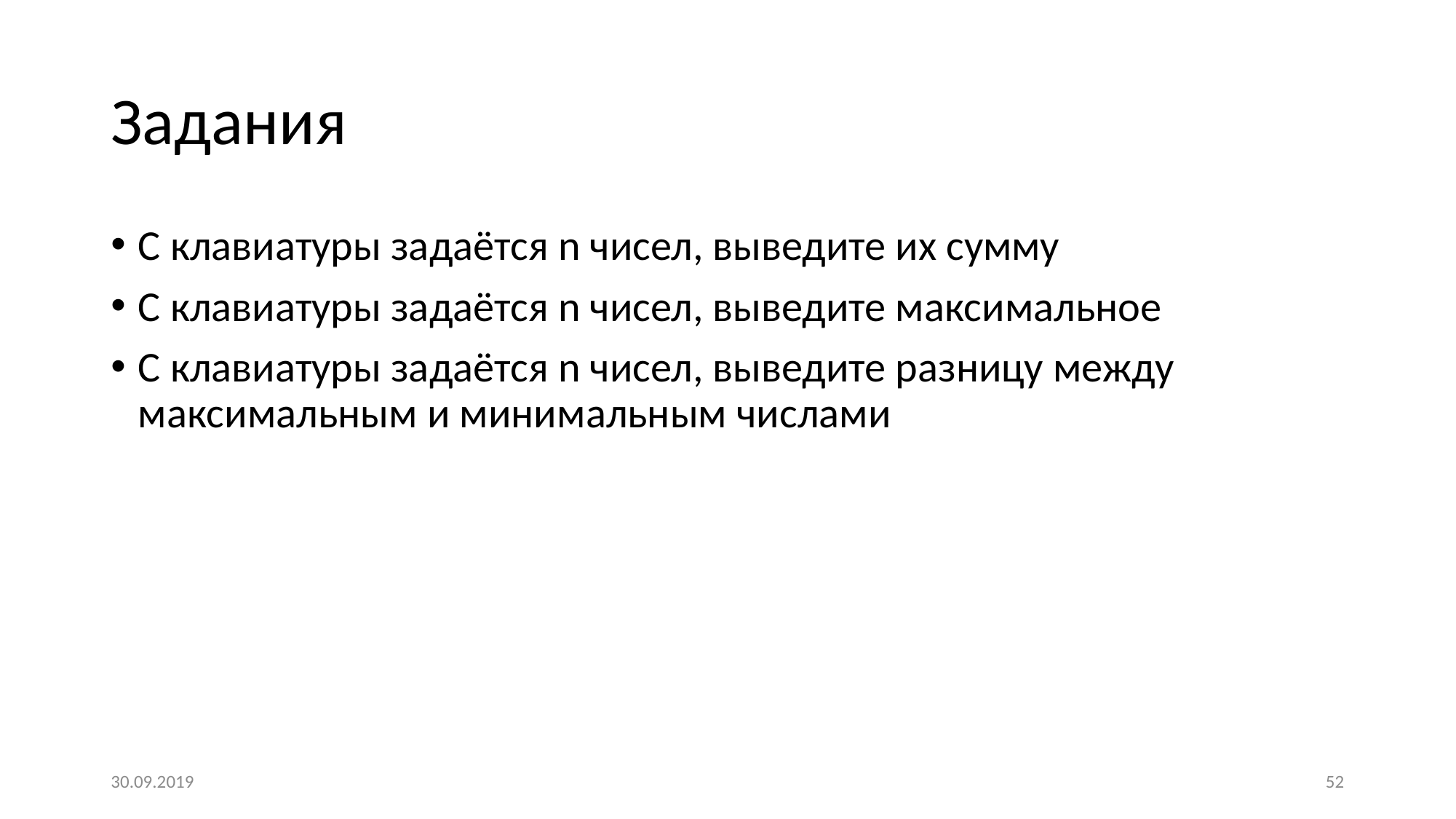

# Задания
С клавиатуры задаётся n чисел, выведите их сумму
С клавиатуры задаётся n чисел, выведите максимальное
С клавиатуры задаётся n чисел, выведите разницу между максимальным и минимальным числами

30.09.2019
52